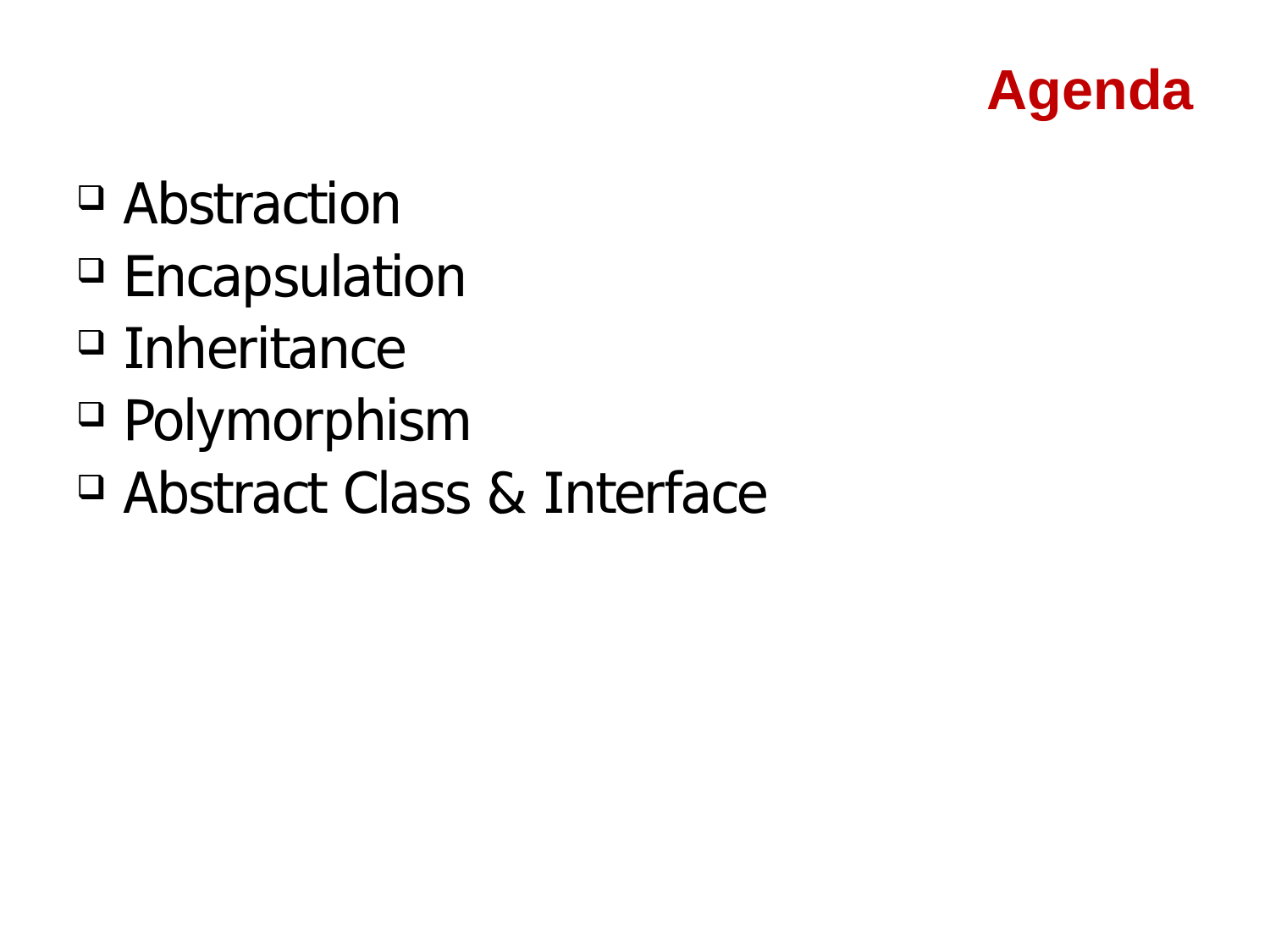

# Agenda
Abstraction
Encapsulation
Inheritance
Polymorphism
Abstract Class & Interface